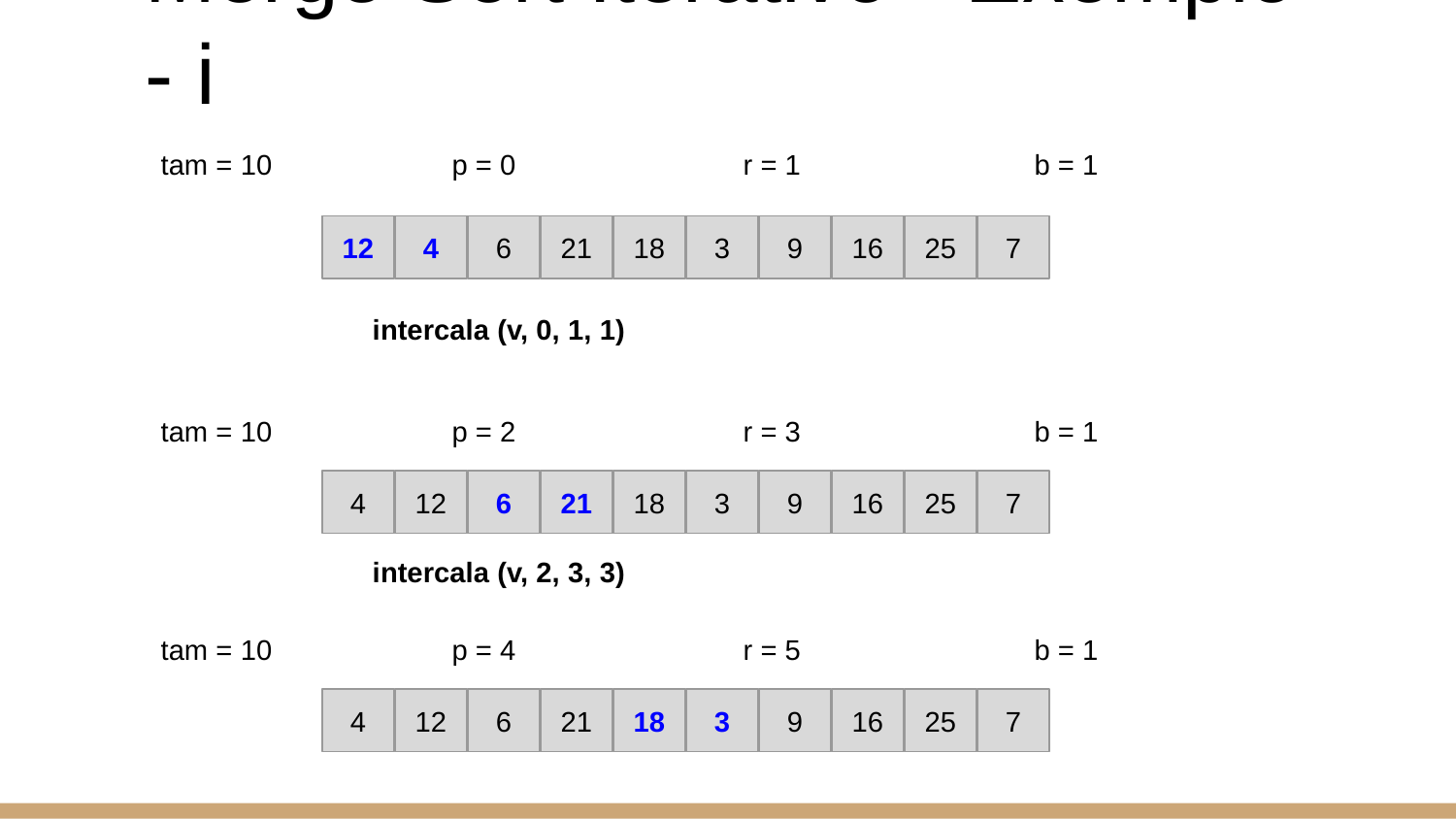

# Merge Sort Iterativo - Exemplo - i
tam = 10		p = 0		r = 1		b = 1

12
4
6
21
18
3
9
16
25
7
intercala (v, 0, 1, 1)
tam = 10		p = 2		r = 3		b = 1

4
12
6
21
18
3
9
16
25
7
intercala (v, 2, 3, 3)
tam = 10		p = 4		r = 5		b = 1

4
12
6
21
18
3
9
16
25
7